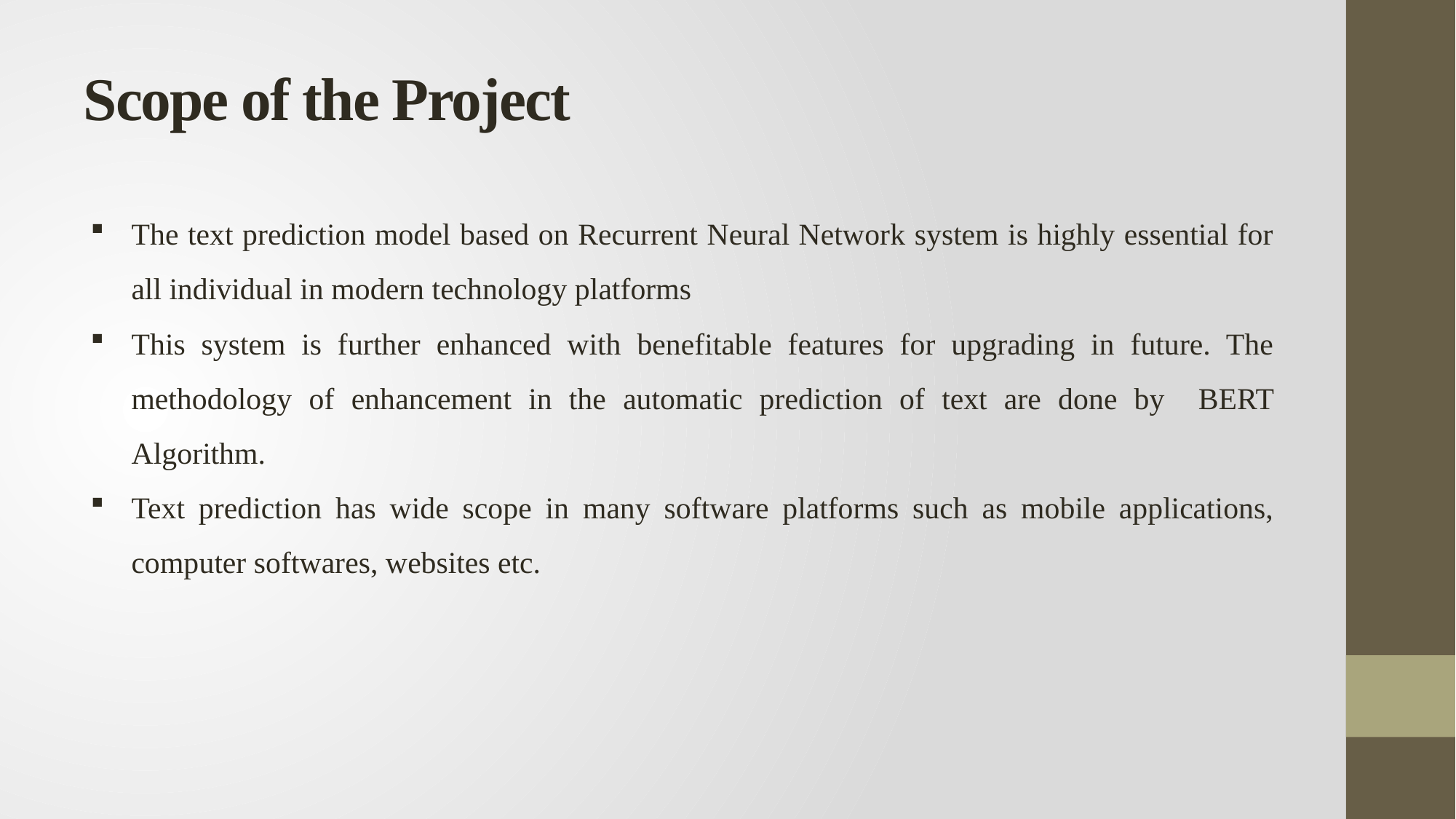

# Scope of the Project
The text prediction model based on Recurrent Neural Network system is highly essential for all individual in modern technology platforms
This system is further enhanced with benefitable features for upgrading in future. The methodology of enhancement in the automatic prediction of text are done by  BERT Algorithm.
Text prediction has wide scope in many software platforms such as mobile applications, computer softwares, websites etc.